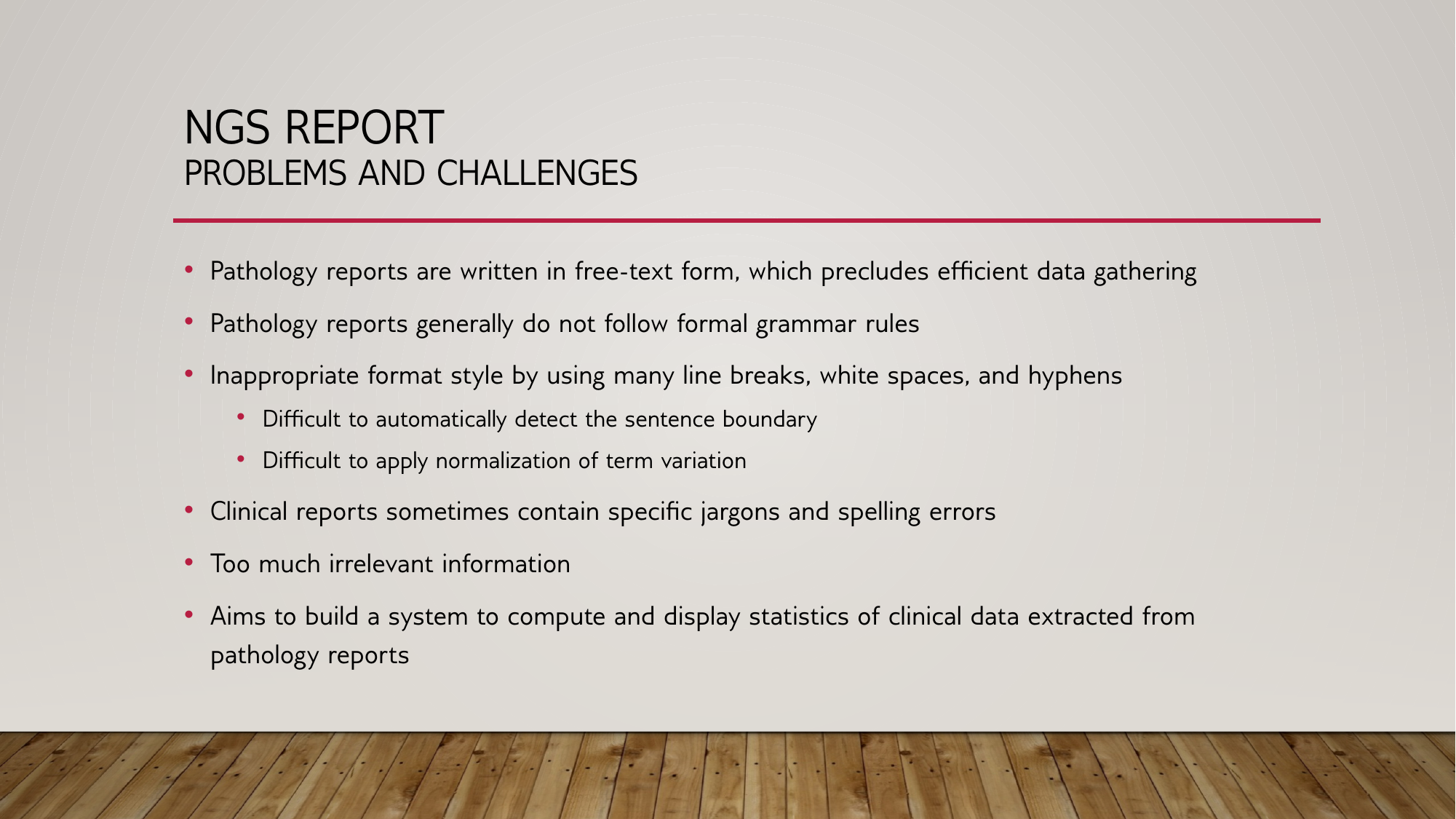

# NGS Report problems and Challenges
Pathology reports are written in free-text form, which precludes efficient data gathering
Pathology reports generally do not follow formal grammar rules
Inappropriate format style by using many line breaks, white spaces, and hyphens
Difficult to automatically detect the sentence boundary
Difficult to apply normalization of term variation
Clinical reports sometimes contain specific jargons and spelling errors
Too much irrelevant information
Aims to build a system to compute and display statistics of clinical data extracted from pathology reports